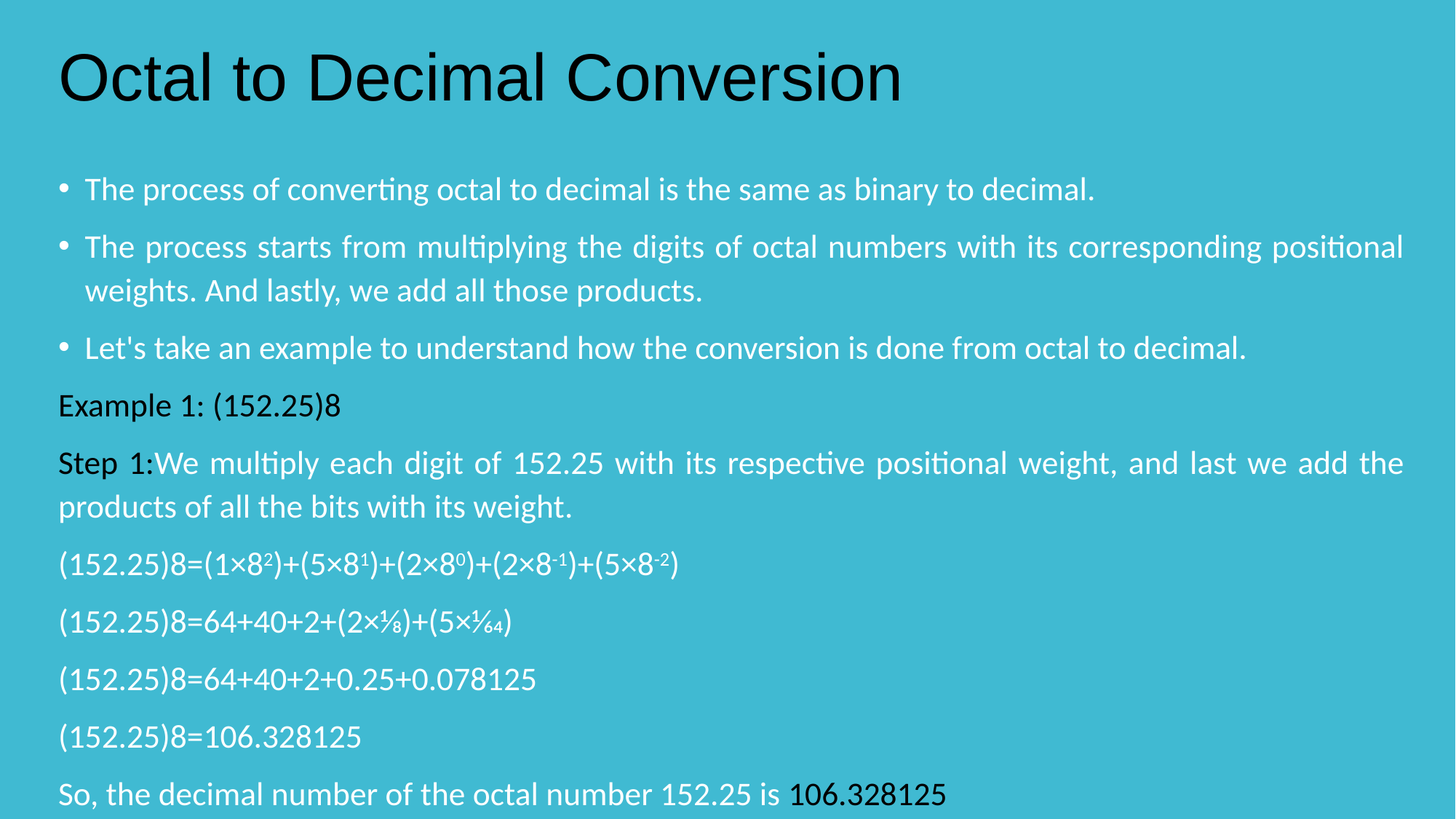

# Octal to Decimal Conversion
The process of converting octal to decimal is the same as binary to decimal.
The process starts from multiplying the digits of octal numbers with its corresponding positional weights. And lastly, we add all those products.
Let's take an example to understand how the conversion is done from octal to decimal.
Example 1: (152.25)8
Step 1:We multiply each digit of 152.25 with its respective positional weight, and last we add the products of all the bits with its weight.
(152.25)8=(1×82)+(5×81)+(2×80)+(2×8-1)+(5×8-2)
(152.25)8=64+40+2+(2×1⁄8)+(5×1⁄64)
(152.25)8=64+40+2+0.25+0.078125
(152.25)8=106.328125
So, the decimal number of the octal number 152.25 is 106.328125